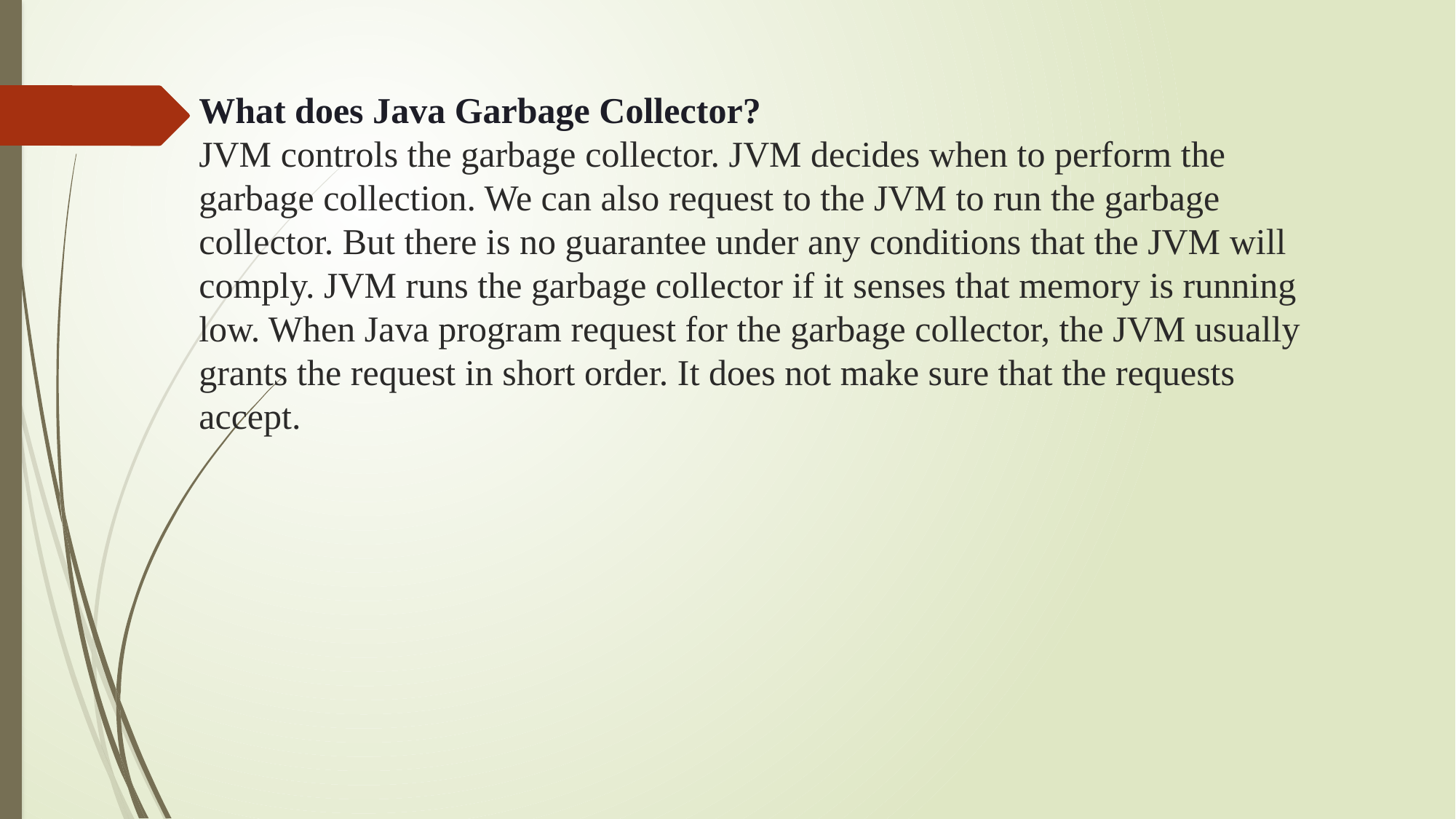

# What does Java Garbage Collector? JVM controls the garbage collector. JVM decides when to perform the garbage collection. We can also request to the JVM to run the garbage collector. But there is no guarantee under any conditions that the JVM will comply. JVM runs the garbage collector if it senses that memory is running low. When Java program request for the garbage collector, the JVM usually grants the request in short order. It does not make sure that the requests accept.